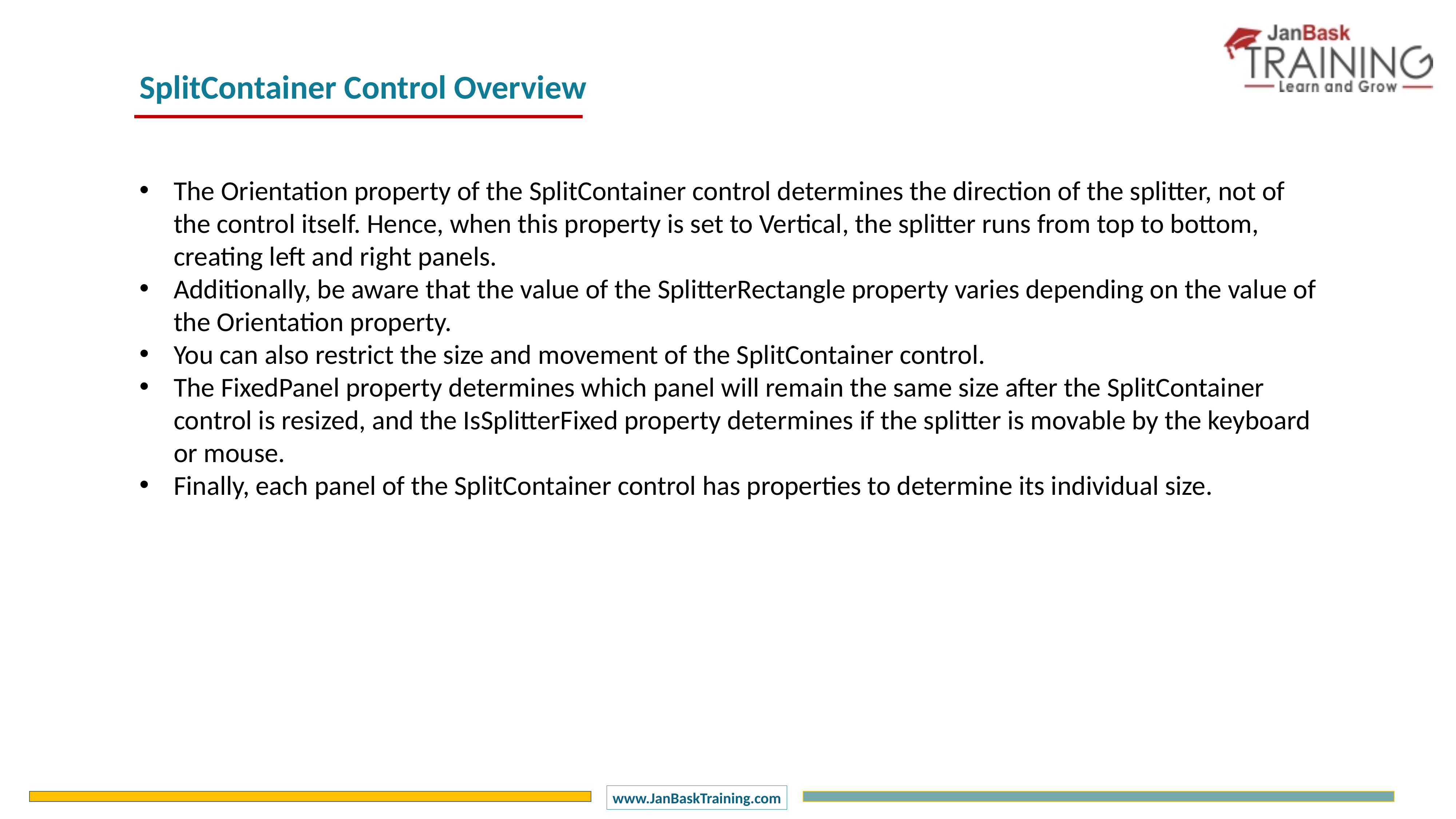

SplitContainer Control Overview
The Orientation property of the SplitContainer control determines the direction of the splitter, not of the control itself. Hence, when this property is set to Vertical, the splitter runs from top to bottom, creating left and right panels.
Additionally, be aware that the value of the SplitterRectangle property varies depending on the value of the Orientation property.
You can also restrict the size and movement of the SplitContainer control.
The FixedPanel property determines which panel will remain the same size after the SplitContainer control is resized, and the IsSplitterFixed property determines if the splitter is movable by the keyboard or mouse.
Finally, each panel of the SplitContainer control has properties to determine its individual size.